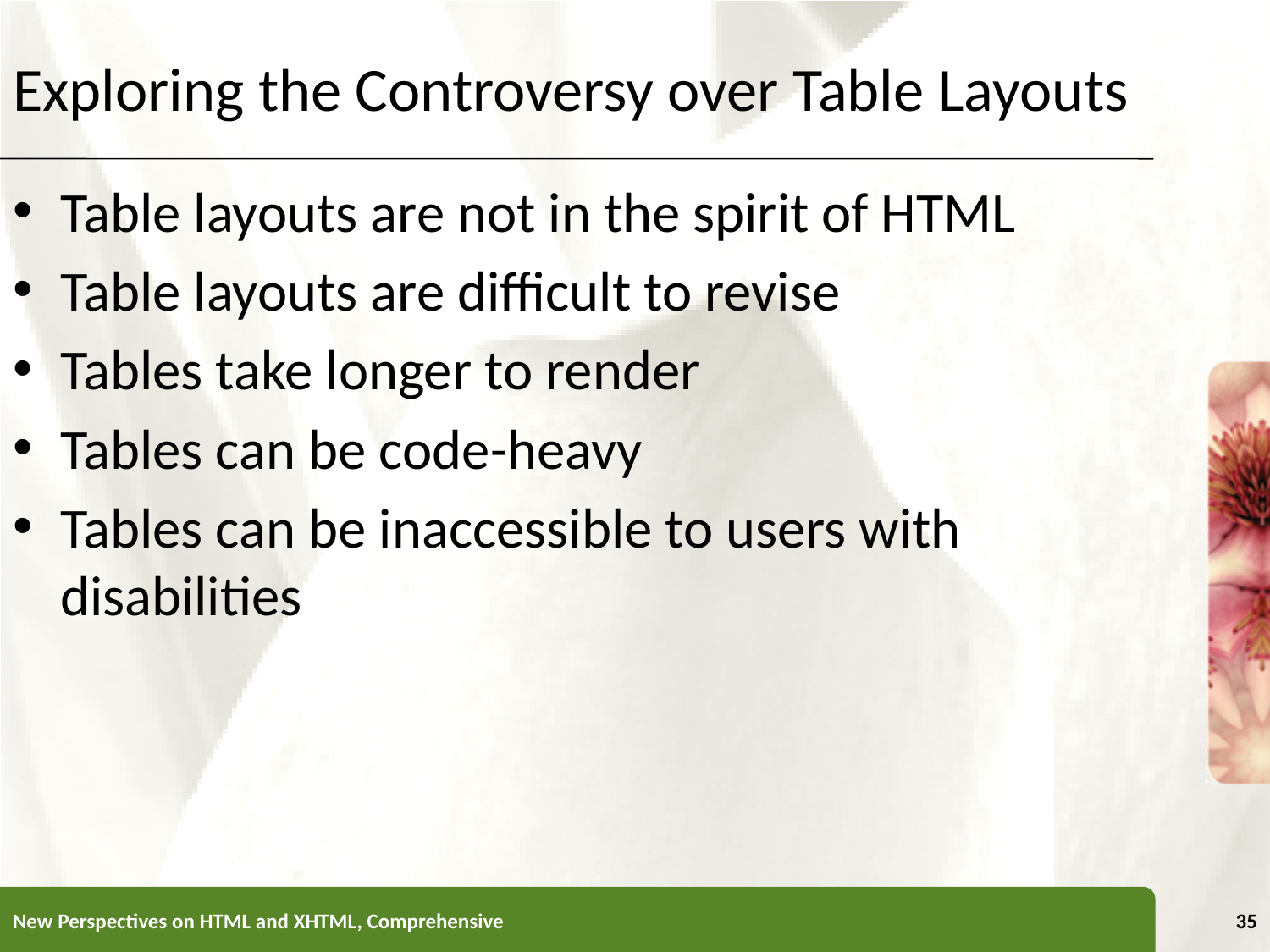

Exploring the Controversy over Table Layouts
Table layouts are not in the spirit of HTML
Table layouts are difficult to revise
Tables take longer to render
Tables can be code-heavy
Tables can be inaccessible to users with disabilities
New Perspectives on HTML and XHTML, Comprehensive
35